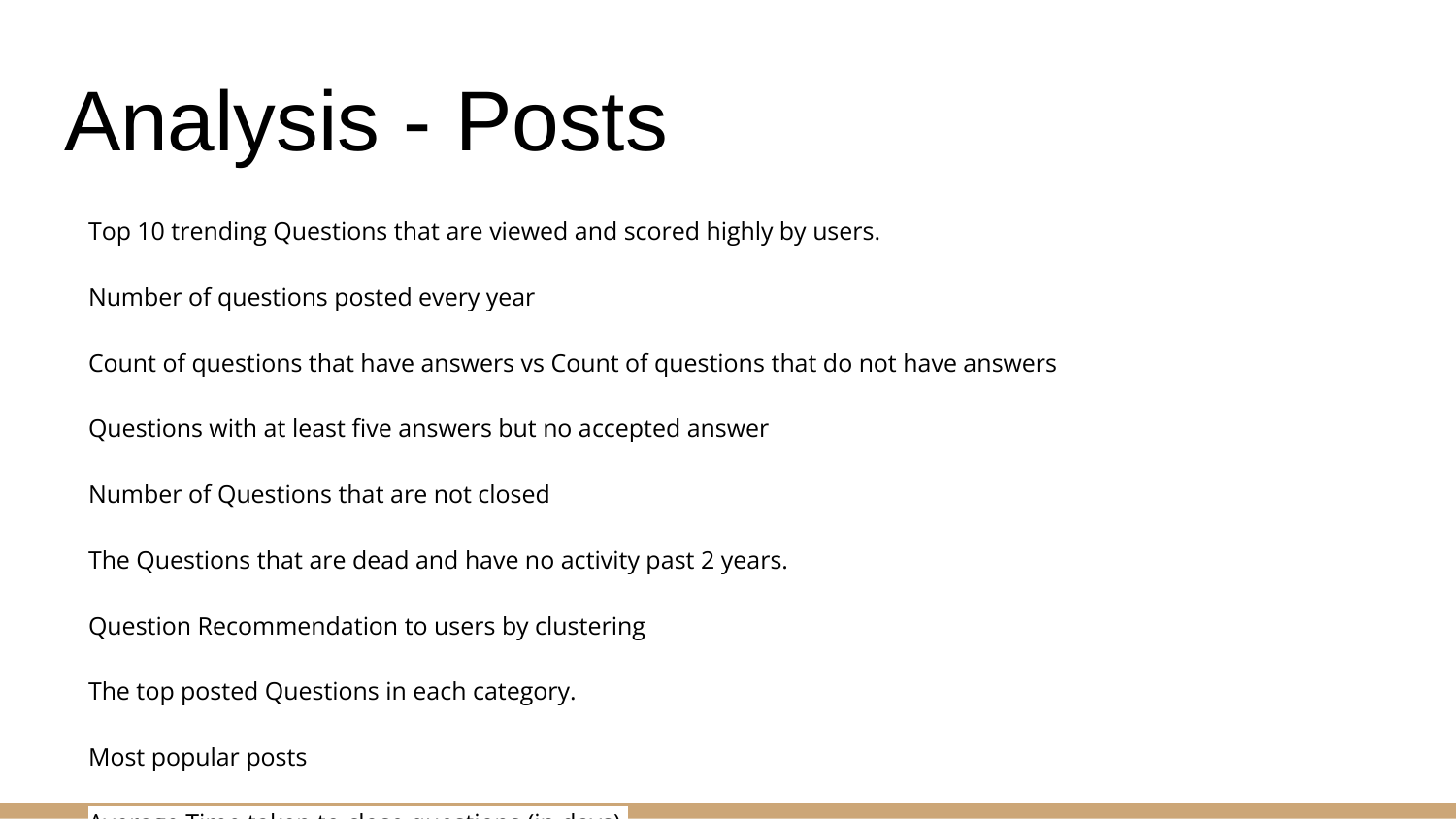

# Analysis - Posts
Top 10 trending Questions that are viewed and scored highly by users.
Number of questions posted every year
Count of questions that have answers vs Count of questions that do not have answers
Questions with at least five answers but no accepted answer
Number of Questions that are not closed
The Questions that are dead and have no activity past 2 years.
Question Recommendation to users by clustering
The top posted Questions in each category.
Most popular posts
Average Time taken to close questions (in days)